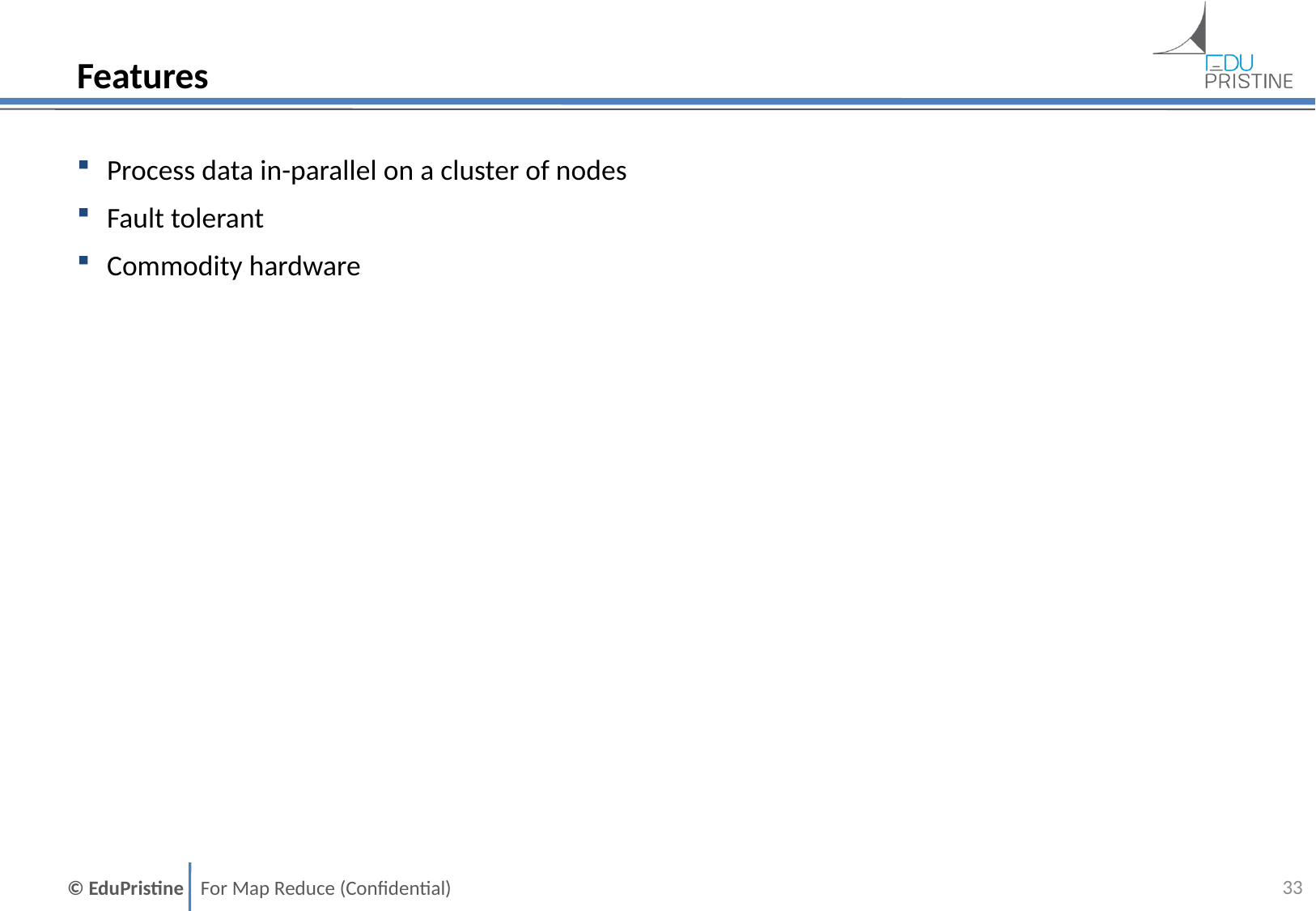

# Features
Process data in-parallel on a cluster of nodes
Fault tolerant
Commodity hardware
33